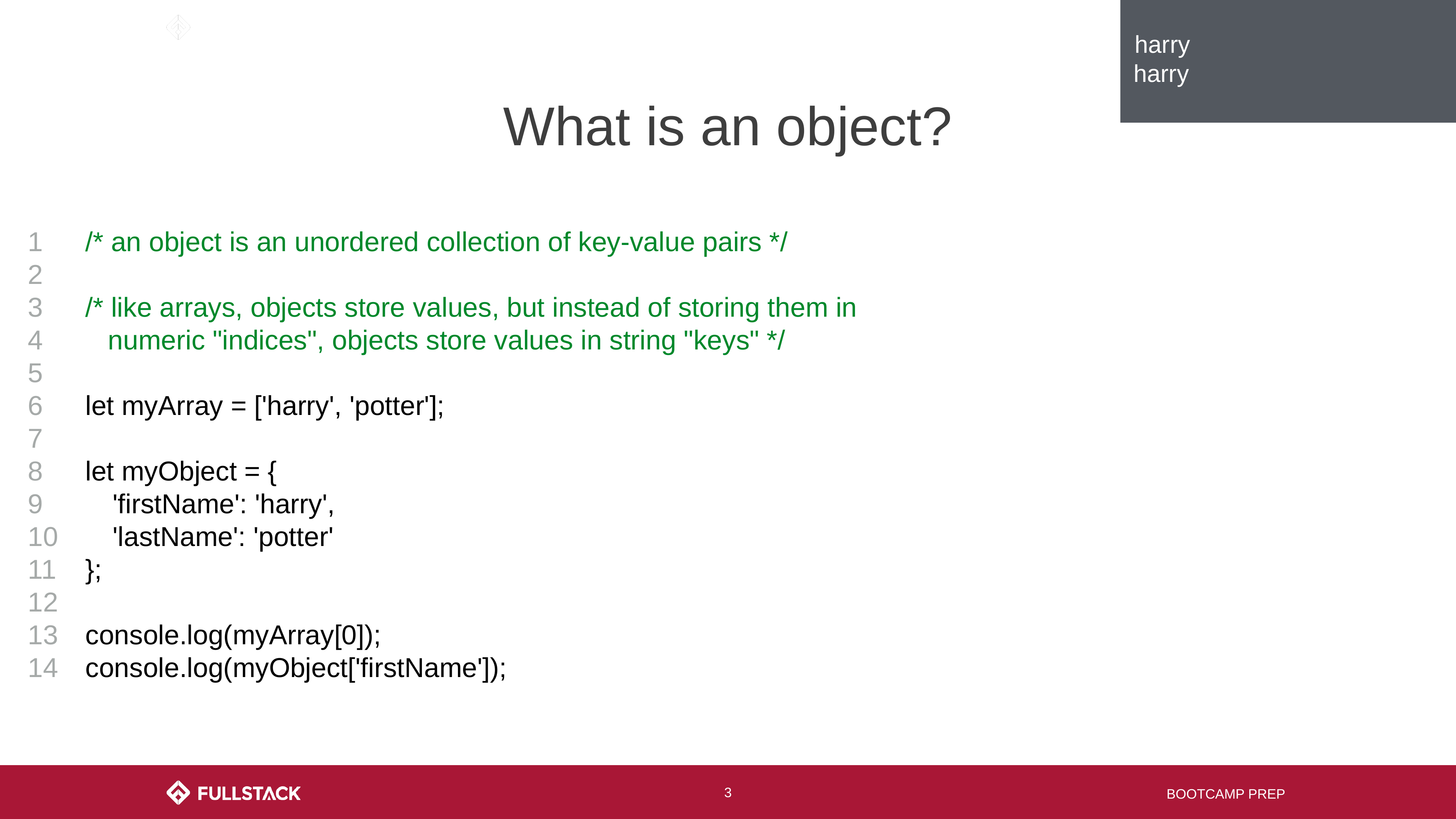

harry
  harry
# What is an object?
1
2
3
4
5
6
7
8
9
10
11
12
13
14

/* an object is an unordered collection of key-value pairs */

/* like arrays, objects store values, but instead of storing them in
   numeric "indices", objects store values in string "keys" */

let myArray = ['harry', 'potter'];
let myObject = {
'firstName': 'harry',
'lastName': 'potter'
};
console.log(myArray[0]);
console.log(myObject['firstName']);
3
BOOTCAMP PREP